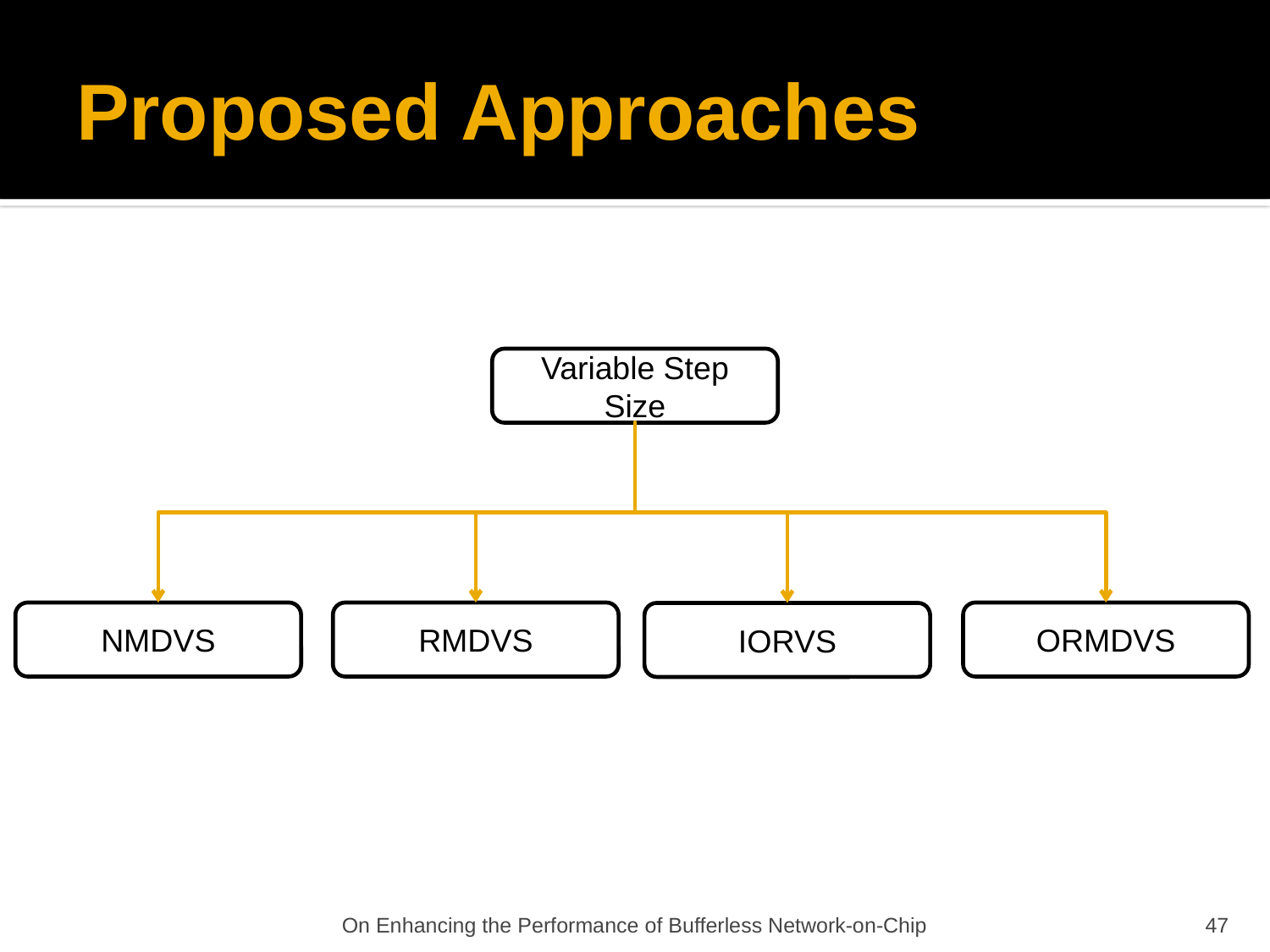

# Proposed Approaches
Variable Step Size
NMDVS
RMDVS
ORMDVS
IORVS
On Enhancing the Performance of Bufferless Network-on-Chip
47